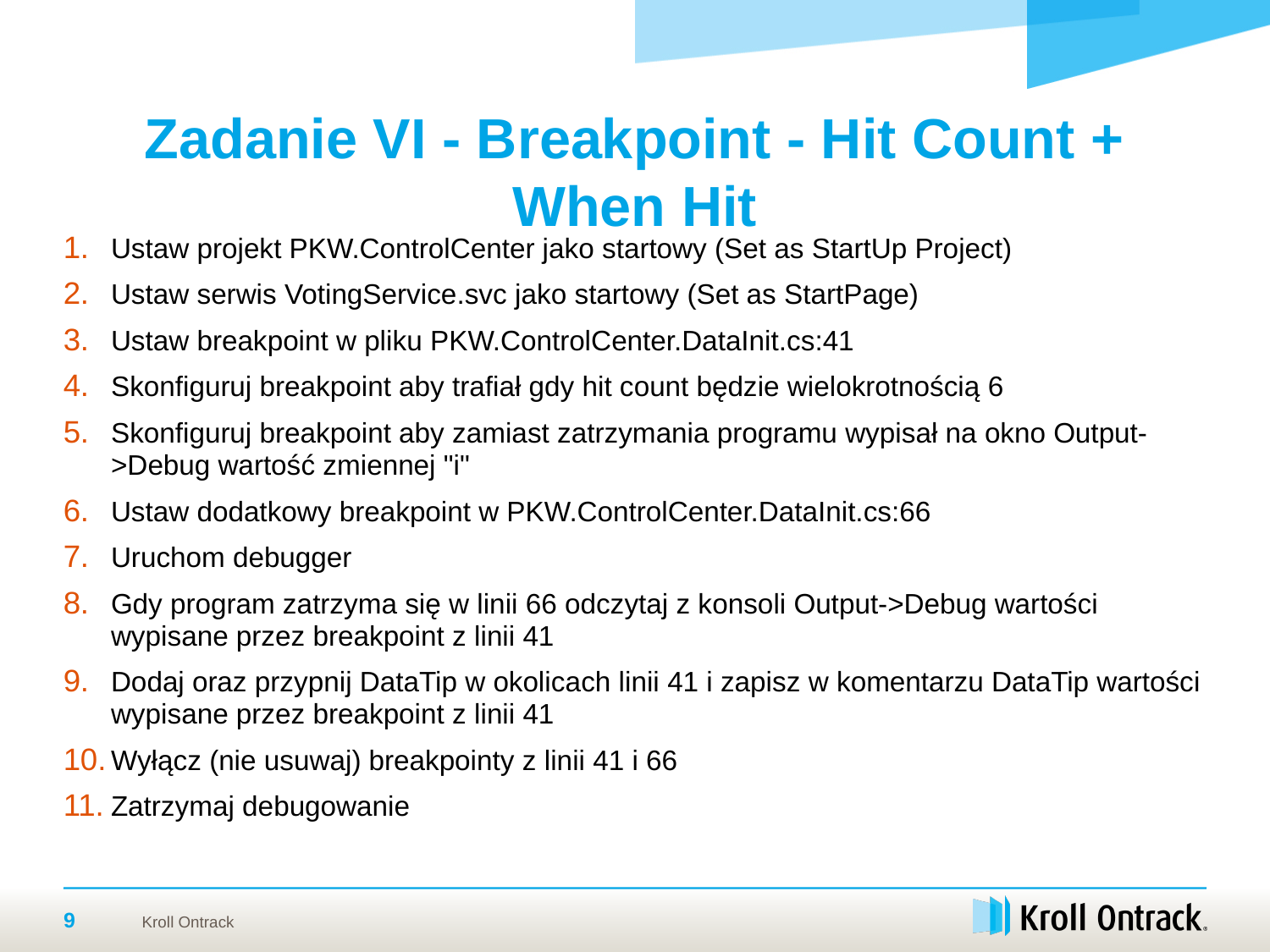

# Zadanie VI - Breakpoint - Hit Count + When Hit
Ustaw projekt PKW.ControlCenter jako startowy (Set as StartUp Project)
Ustaw serwis VotingService.svc jako startowy (Set as StartPage)
Ustaw breakpoint w pliku PKW.ControlCenter.DataInit.cs:41
Skonfiguruj breakpoint aby trafiał gdy hit count będzie wielokrotnością 6
Skonfiguruj breakpoint aby zamiast zatrzymania programu wypisał na okno Output->Debug wartość zmiennej "i"
Ustaw dodatkowy breakpoint w PKW.ControlCenter.DataInit.cs:66
Uruchom debugger
Gdy program zatrzyma się w linii 66 odczytaj z konsoli Output->Debug wartości wypisane przez breakpoint z linii 41
Dodaj oraz przypnij DataTip w okolicach linii 41 i zapisz w komentarzu DataTip wartości wypisane przez breakpoint z linii 41
Wyłącz (nie usuwaj) breakpointy z linii 41 i 66
Zatrzymaj debugowanie
9